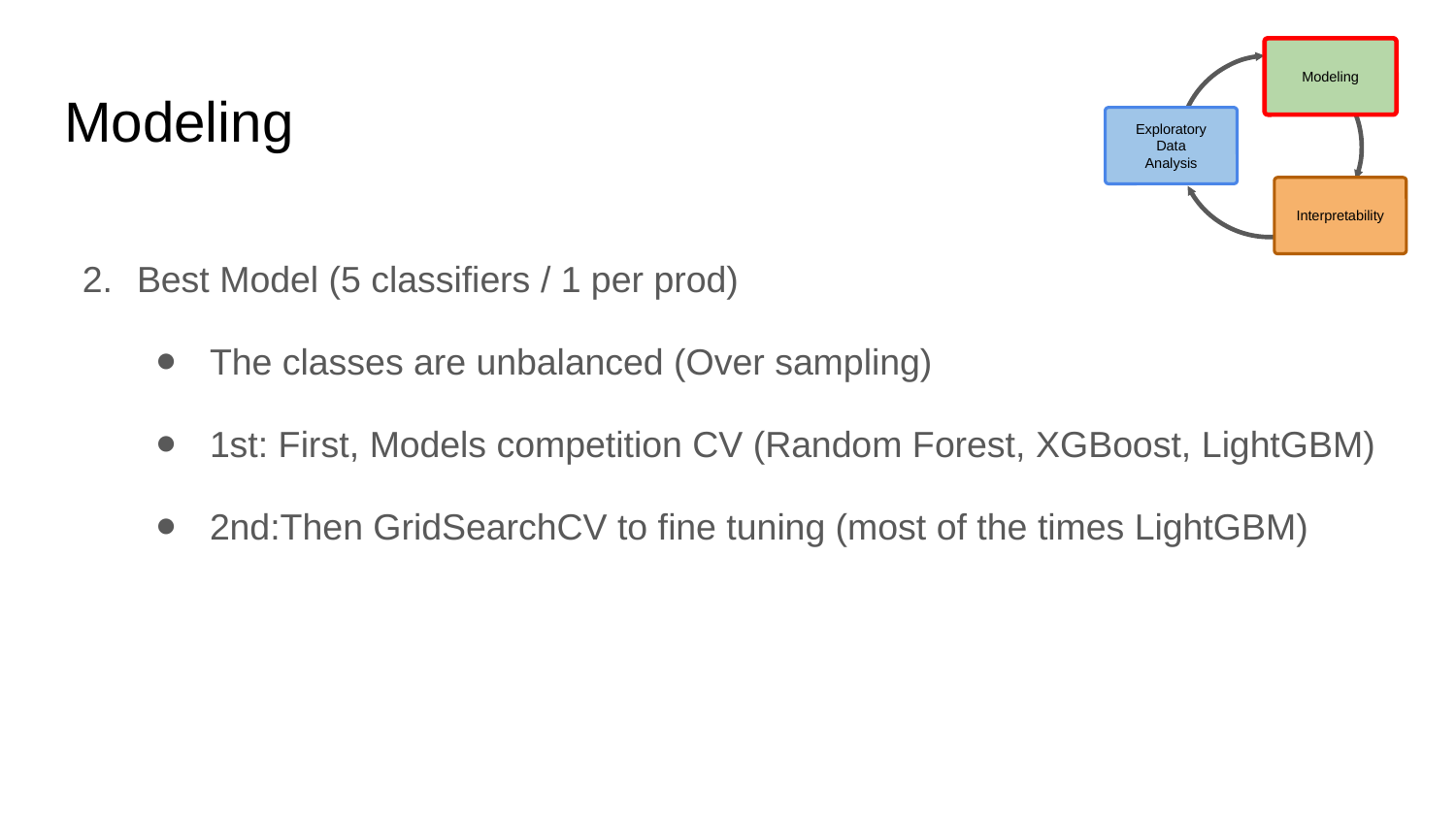

Modeling

# Modeling
Exploratory
Data
Analysis
Interpretability
Best Model (5 classifiers / 1 per prod)
The classes are unbalanced (Over sampling)
1st: First, Models competition CV (Random Forest, XGBoost, LightGBM)
2nd:Then GridSearchCV to fine tuning (most of the times LightGBM)